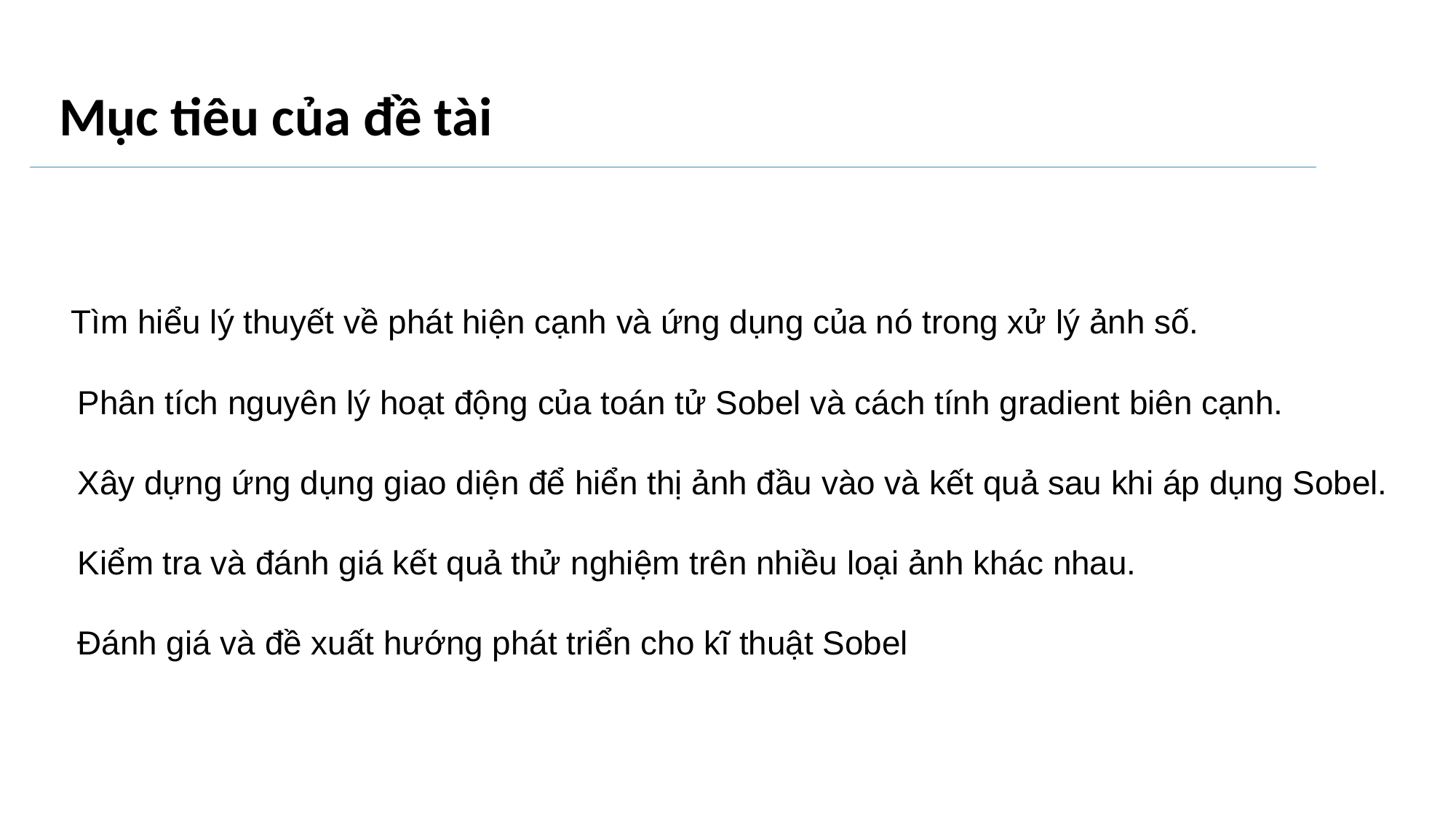

Mục tiêu của đề tài
# Tìm hiểu lý thuyết về phát hiện cạnh và ứng dụng của nó trong xử lý ảnh số.
    Phân tích nguyên lý hoạt động của toán tử Sobel và cách tính gradient biên cạnh.
    Xây dựng ứng dụng giao diện để hiển thị ảnh đầu vào và kết quả sau khi áp dụng Sobel.
    Kiểm tra và đánh giá kết quả thử nghiệm trên nhiều loại ảnh khác nhau.
    Đánh giá và đề xuất hướng phát triển cho kĩ thuật Sobel